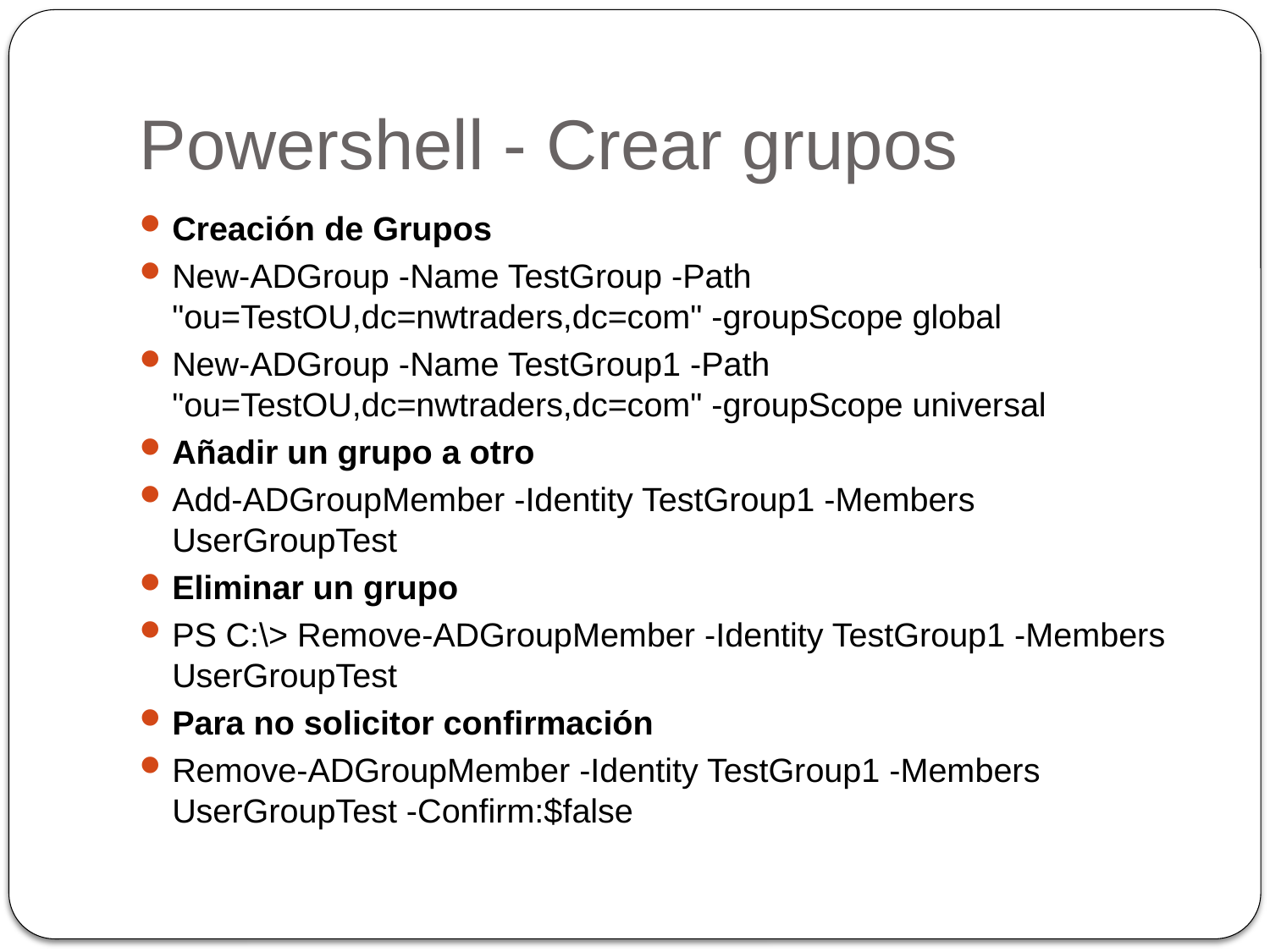

# Powershell - Crear grupos
Creación de Grupos
New-ADGroup -Name TestGroup -Path "ou=TestOU,dc=nwtraders,dc=com" -groupScope global
New-ADGroup -Name TestGroup1 -Path "ou=TestOU,dc=nwtraders,dc=com" -groupScope universal
Añadir un grupo a otro
Add-ADGroupMember -Identity TestGroup1 -Members UserGroupTest
Eliminar un grupo
PS C:\> Remove-ADGroupMember -Identity TestGroup1 -Members UserGroupTest
Para no solicitor confirmación
Remove-ADGroupMember -Identity TestGroup1 -Members UserGroupTest -Confirm:$false